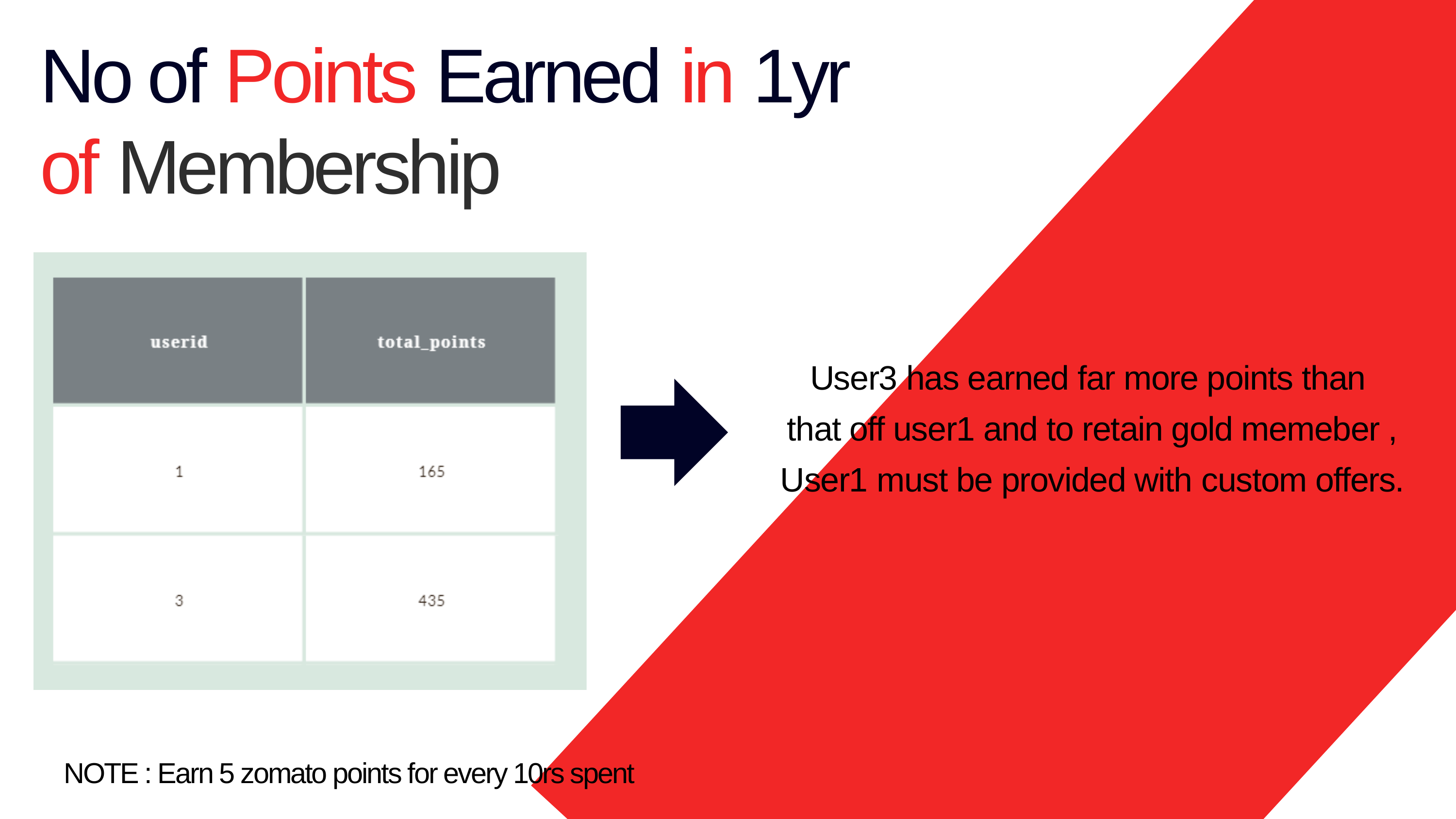

No of Points Earned in 1yr
of Membership

User3 has earned far more points than
that off user1 and to retain gold memeber ,
User1 must be provided with custom offers.

03
Ware House
Nam ultricies dui vulputate, ornare dui pulvinar, pretium eros.
NOTE : Earn 5 zomato points for every 10rs spent